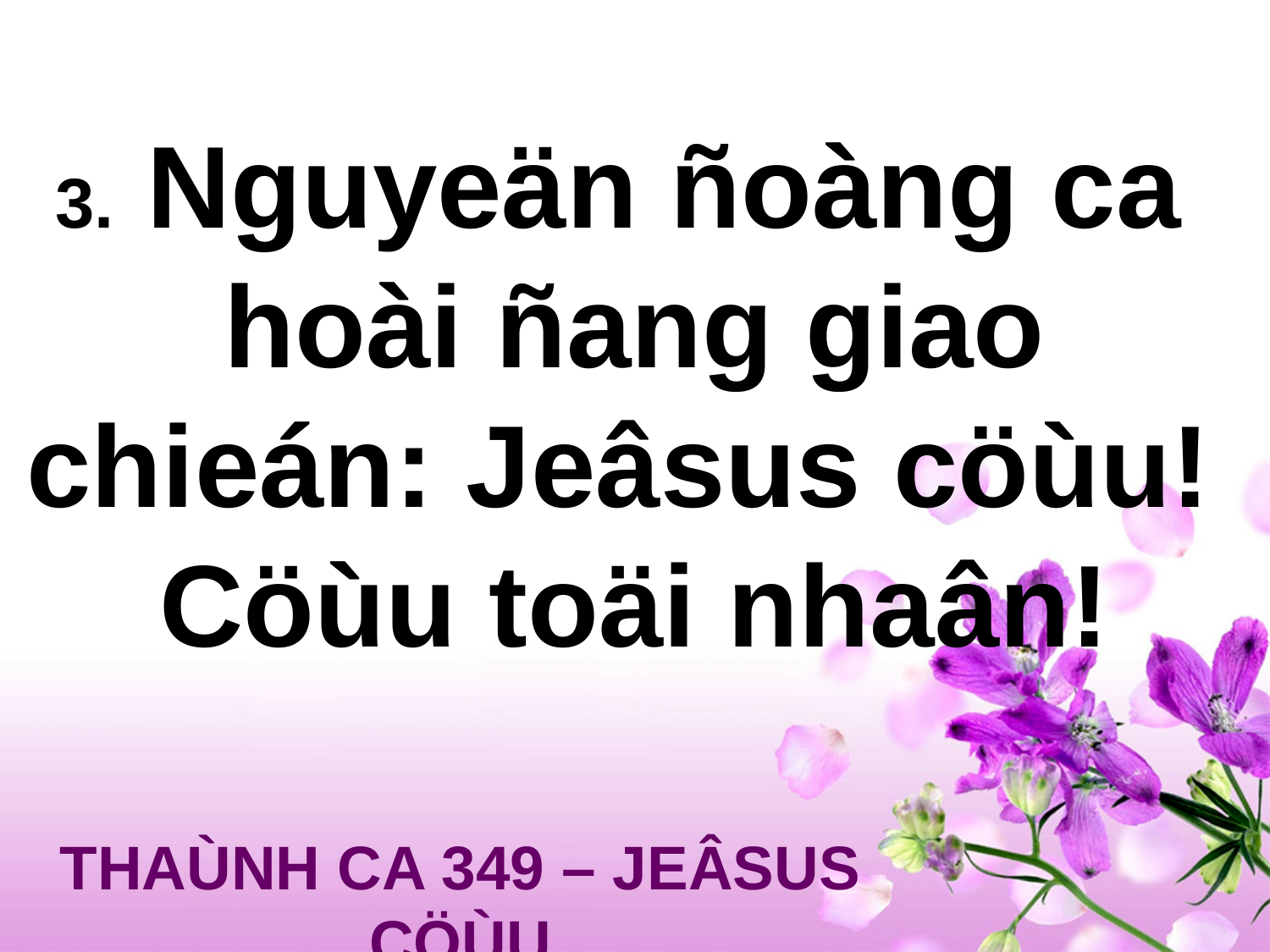

3. Nguyeän ñoàng ca
hoài ñang giao chieán: Jeâsus cöùu!
Cöùu toäi nhaân!
THAÙNH CA 349 – JEÂSUS CÖÙU